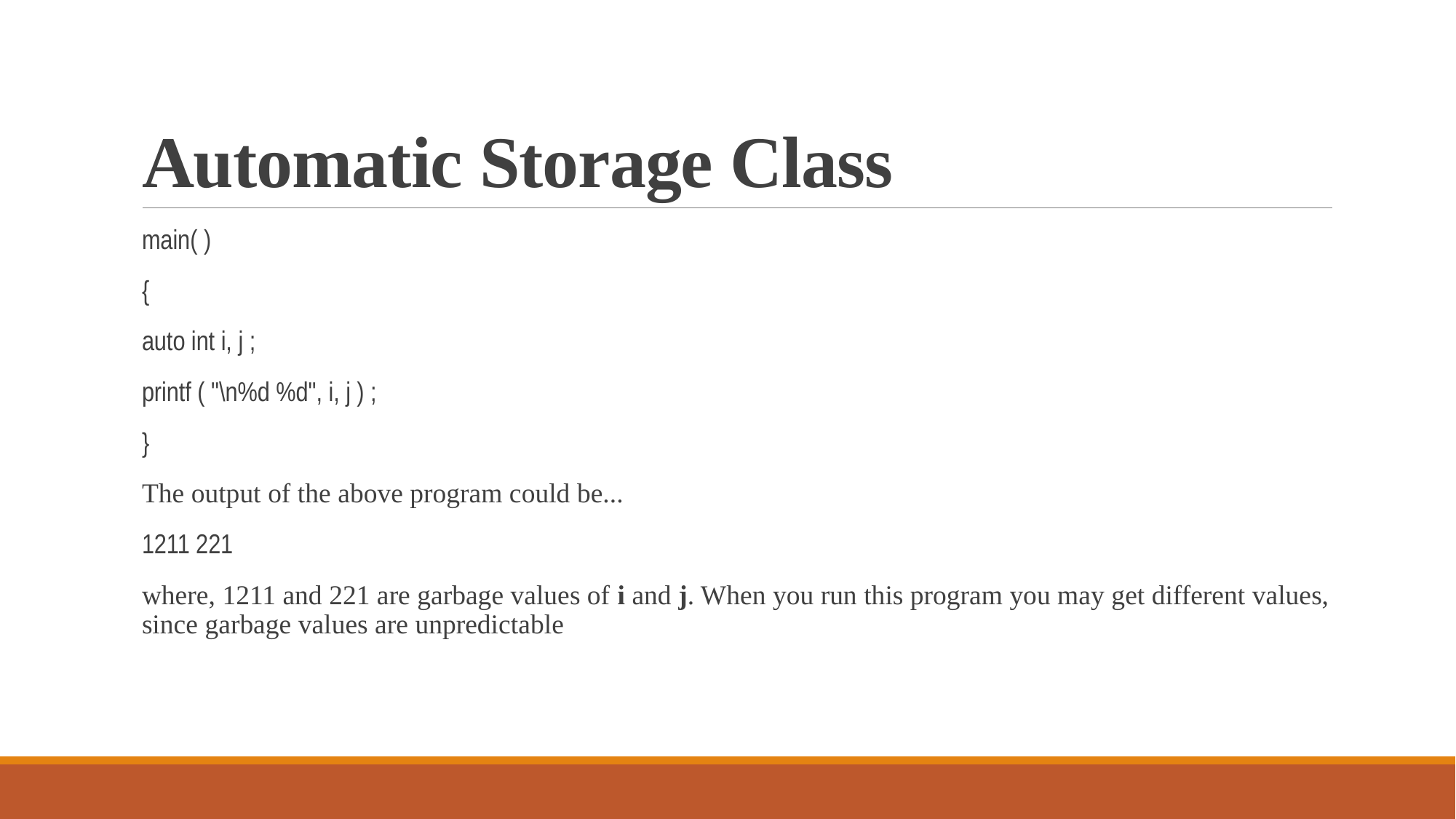

# Automatic Storage Class
main( )
{
auto int i, j ;
printf ( "\n%d %d", i, j ) ;
}
The output of the above program could be...
1211 221
where, 1211 and 221 are garbage values of i and j. When you run this program you may get different values, since garbage values are unpredictable